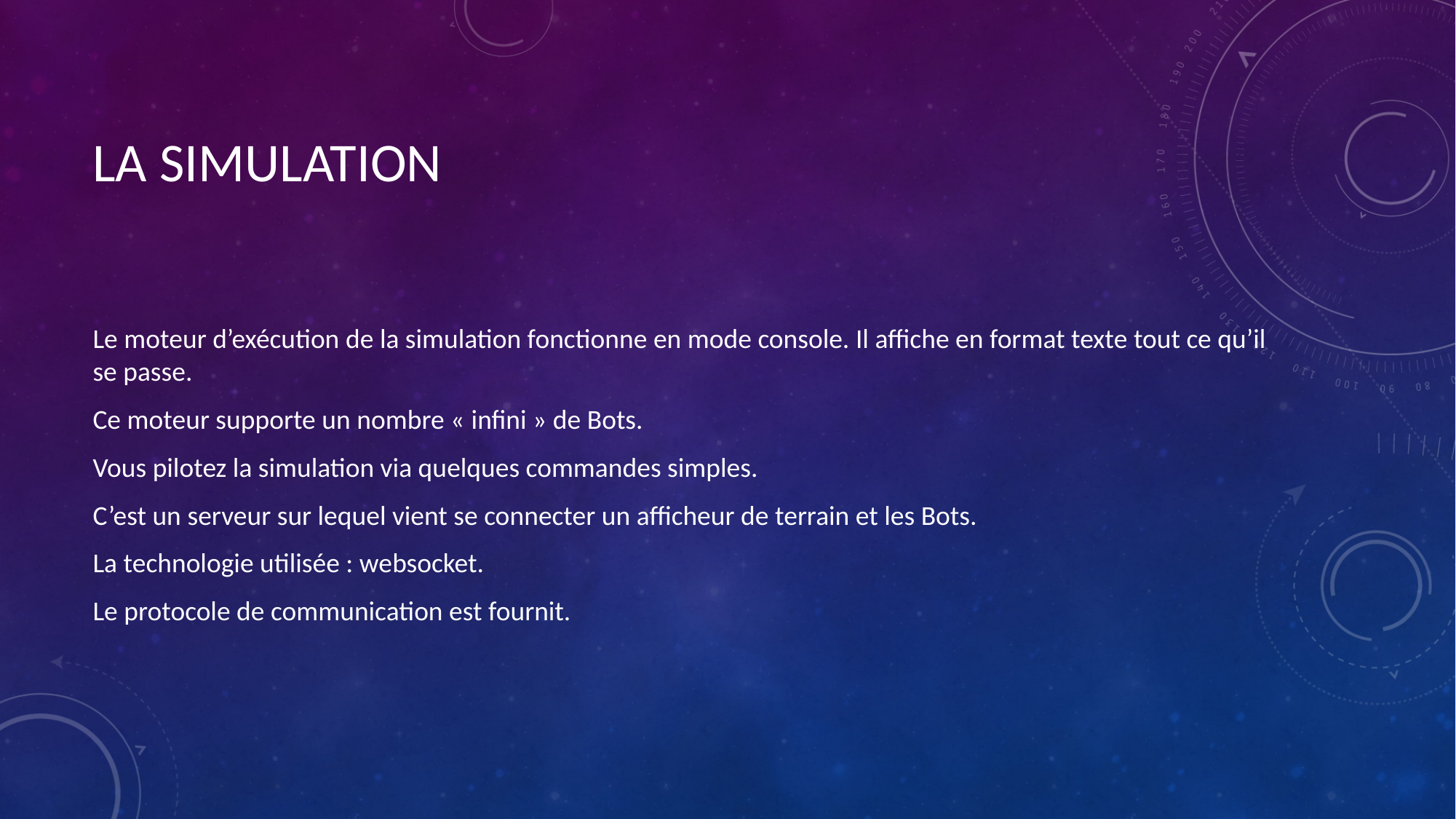

# La simulation
Le moteur d’exécution de la simulation fonctionne en mode console. Il affiche en format texte tout ce qu’il se passe.
Ce moteur supporte un nombre « infini » de Bots.
Vous pilotez la simulation via quelques commandes simples.
C’est un serveur sur lequel vient se connecter un afficheur de terrain et les Bots.
La technologie utilisée : websocket.
Le protocole de communication est fournit.